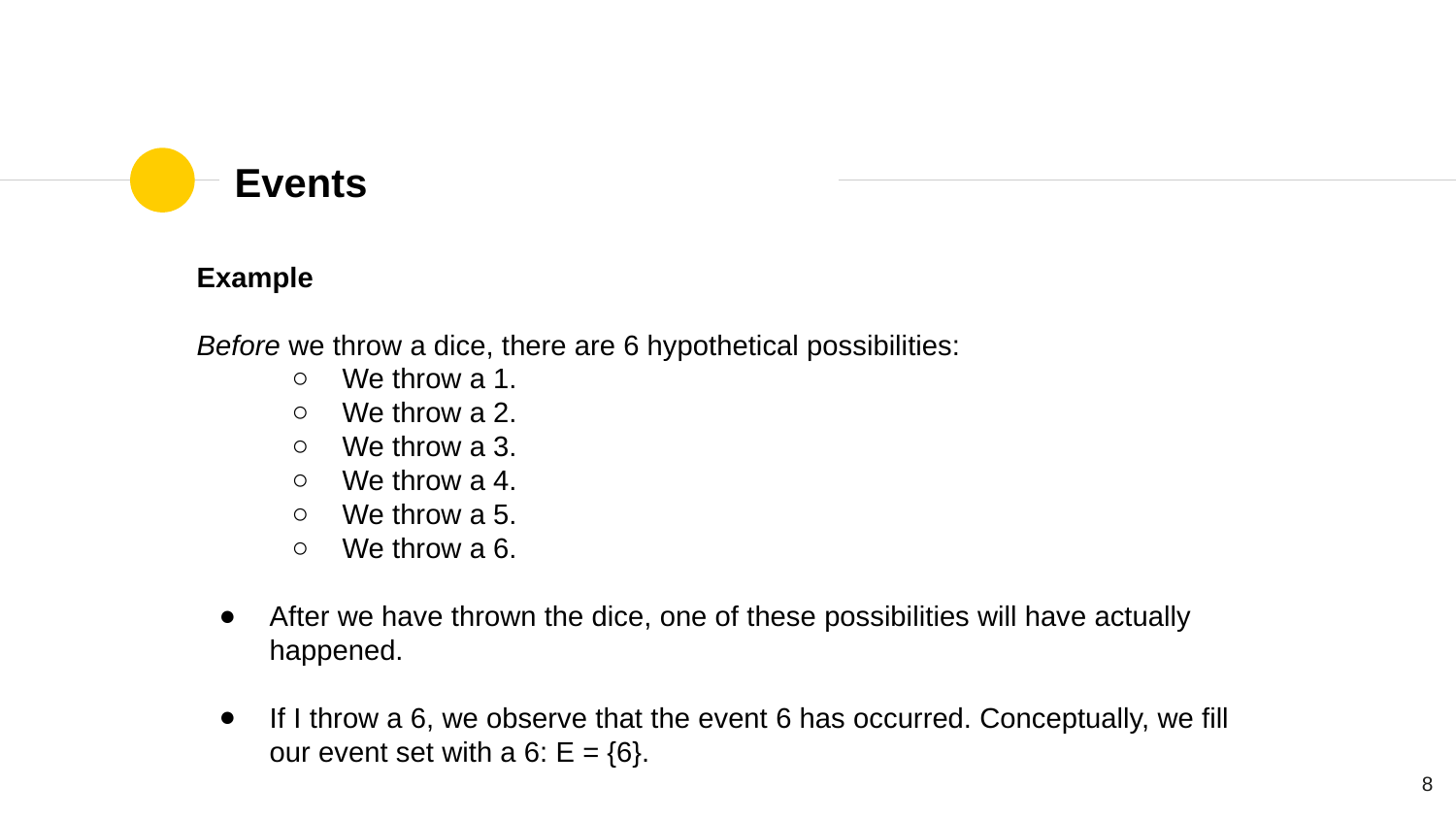

# Events
Example

Before we throw a dice, there are 6 hypothetical possibilities:
We throw a 1.
We throw a 2.
We throw a 3.
We throw a 4.
We throw a 5.
We throw a 6.

After we have thrown the dice, one of these possibilities will have actually happened.

If I throw a 6, we observe that the event 6 has occurred. Conceptually, we fill our event set with a 6: E = {6}.

8